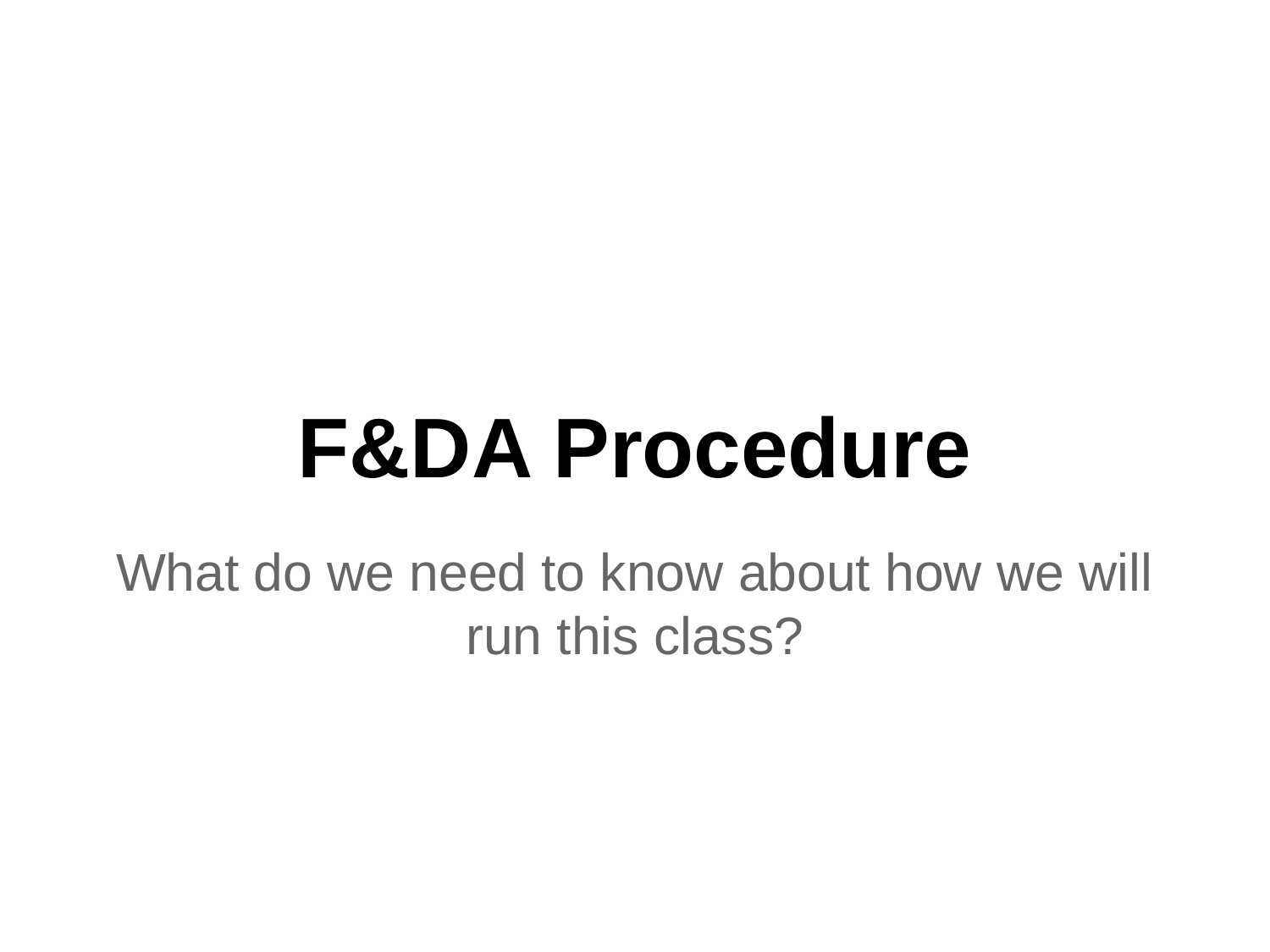

# F&DA Procedure
What do we need to know about how we will run this class?